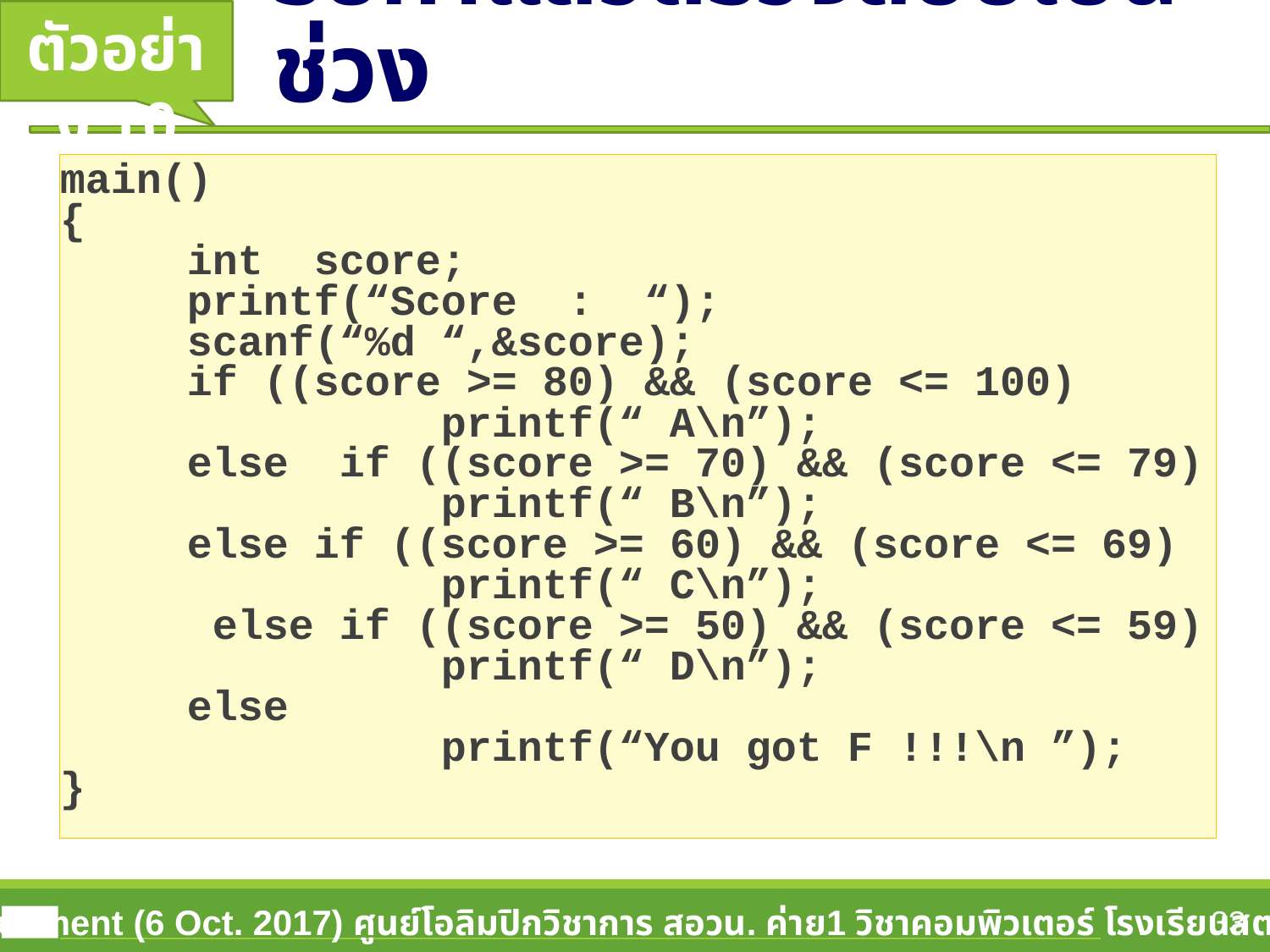

ตัวอย่าง 10
# รับค่าแล้วตรวจสอบเป็นช่วง
main()
{
	int  score;
	printf(“Score  :  “);
	scanf(“%d “,&score);
	if ((score >= 80) && (score <= 100)
		     printf(“ A\n”);
	else  if ((score >= 70) && (score <= 79)
		     printf(“ B\n”);
	else if ((score >= 60) && (score <= 69)
		     printf(“ C\n”);
      else if ((score >= 50) && (score <= 59)
		     printf(“ D\n”);
	else
		     printf(“You got F !!!\n ”);
}
33